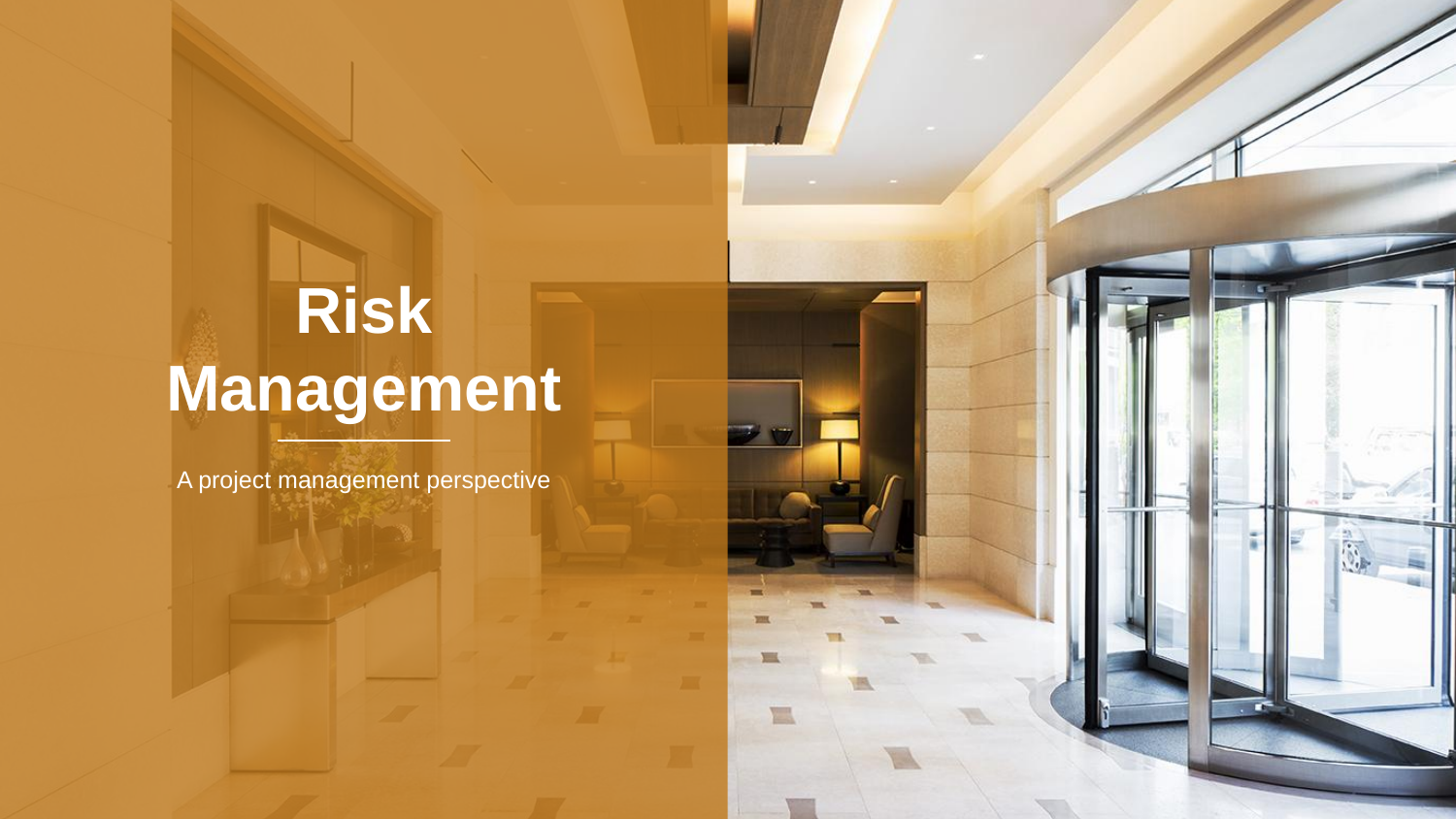

# Risk Management
A project management perspective